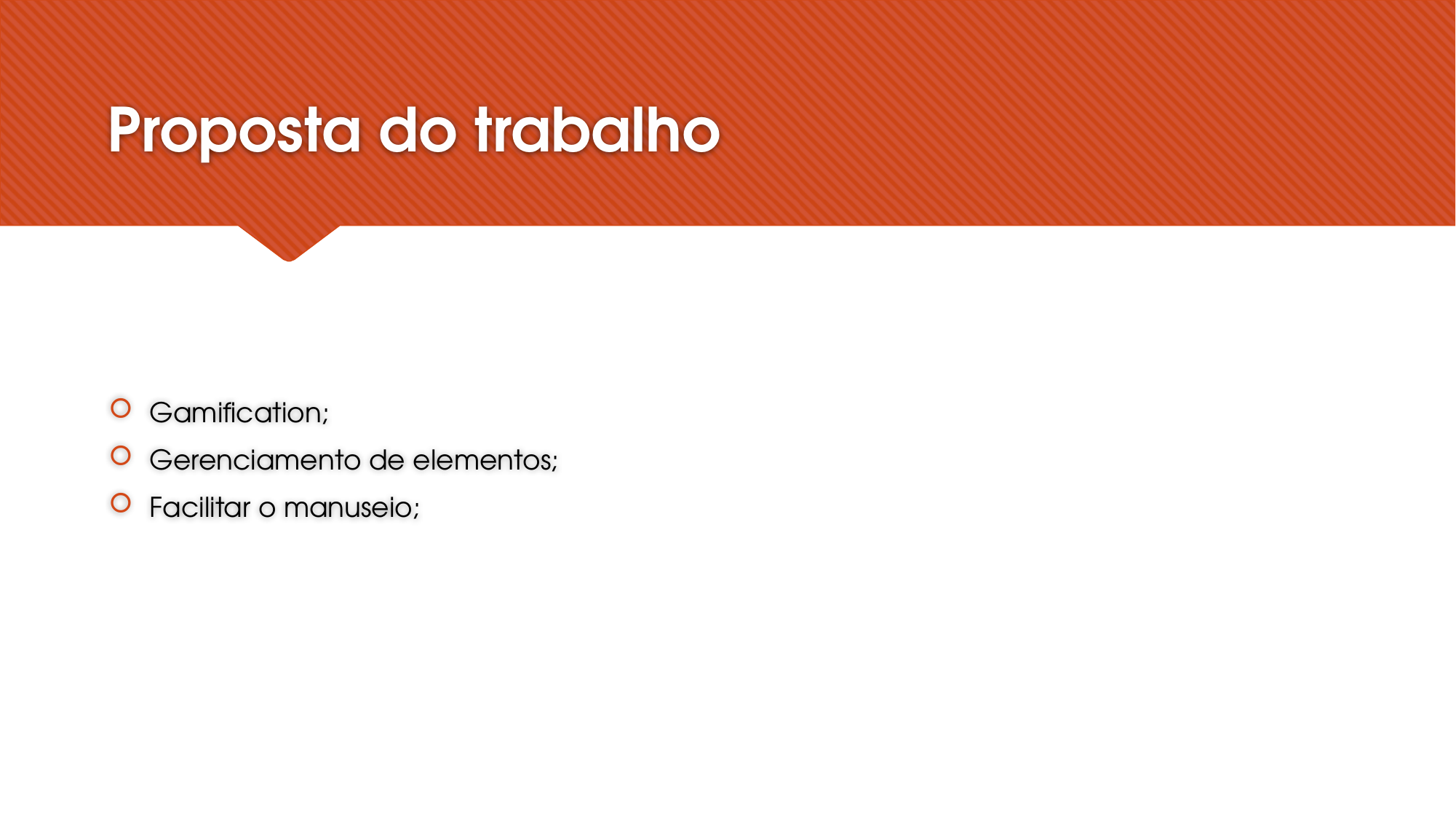

# Proposta do trabalho
Gamification;
Gerenciamento de elementos;
Facilitar o manuseio;